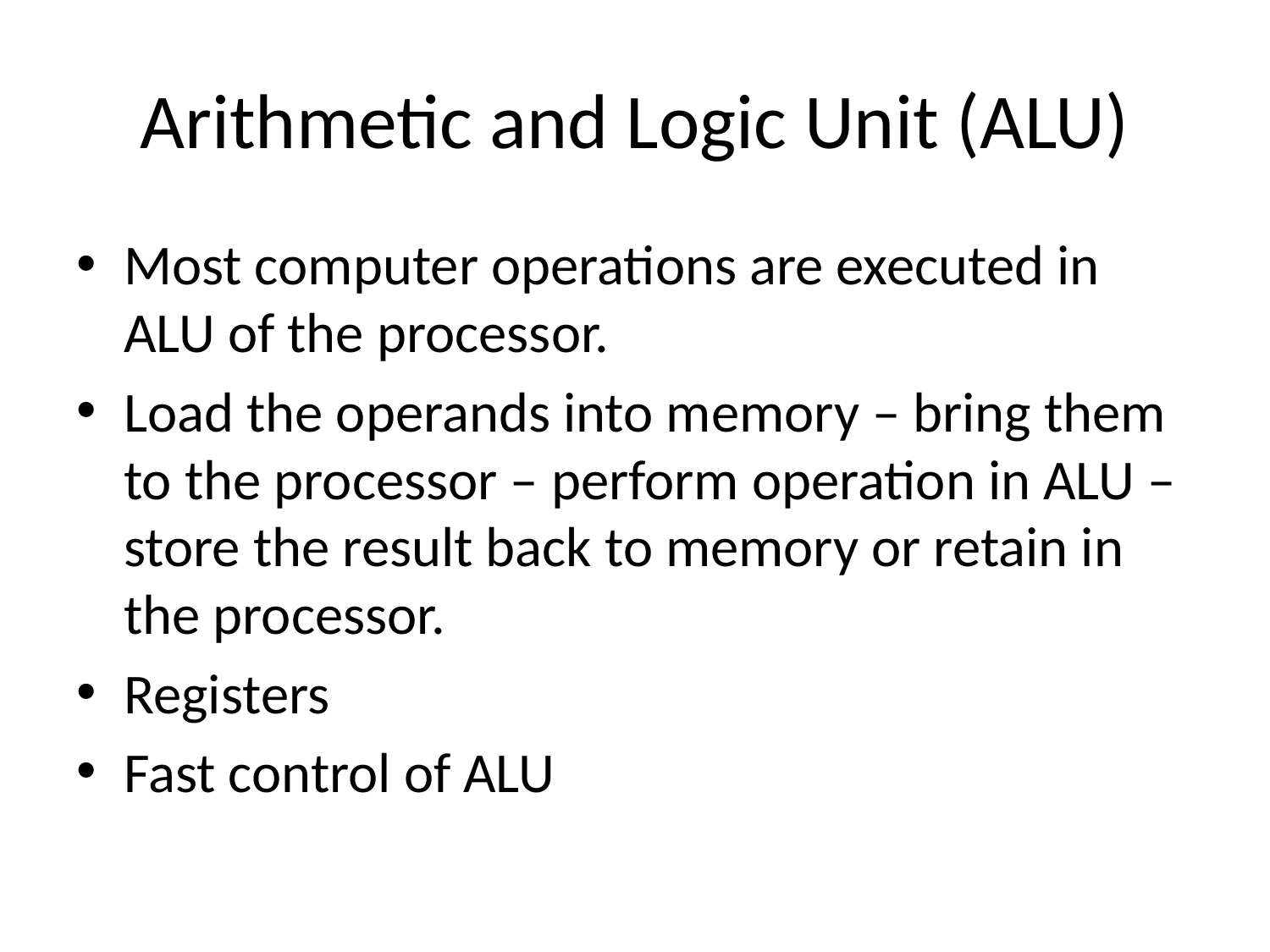

# Arithmetic and Logic Unit (ALU)
Most computer operations are executed in ALU of the processor.
Load the operands into memory – bring them to the processor – perform operation in ALU – store the result back to memory or retain in the processor.
Registers
Fast control of ALU